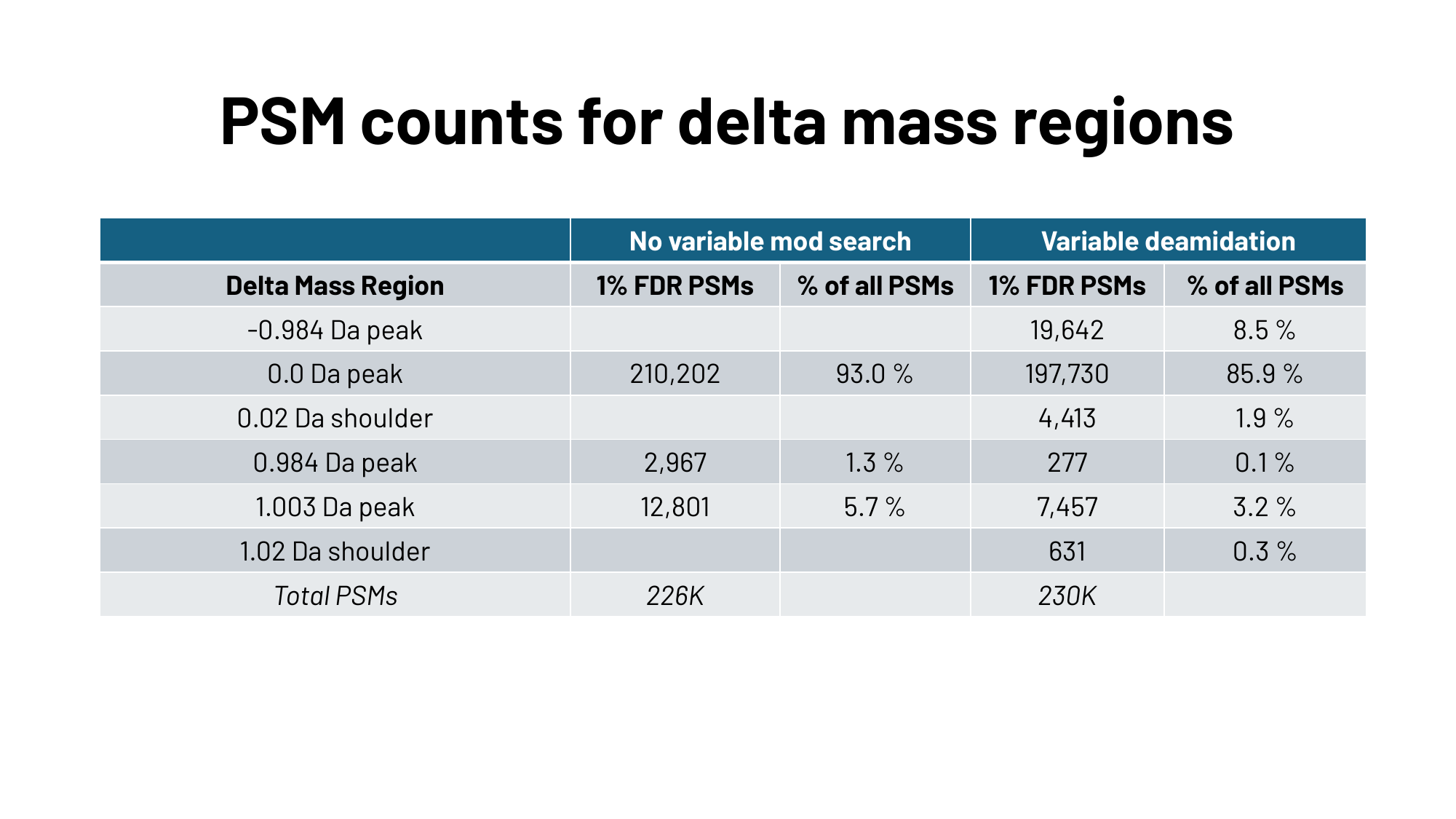

# PSM counts for delta mass regions
|  | No variable mod search |  | Variable deamidation |  |
| --- | --- | --- | --- | --- |
| Delta Mass Region | 1% FDR PSMs | % of all PSMs | 1% FDR PSMs | % of all PSMs |
| -0.984 Da peak |  |  | 19,642 | 8.5 % |
| 0.0 Da peak | 210,202 | 93.0 % | 197,730 | 85.9 % |
| 0.02 Da shoulder |  |  | 4,413 | 1.9 % |
| 0.984 Da peak | 2,967 | 1.3 % | 277 | 0.1 % |
| 1.003 Da peak | 12,801 | 5.7 % | 7,457 | 3.2 % |
| 1.02 Da shoulder |  |  | 631 | 0.3 % |
| Total PSMs | 226K |  | 230K |  |